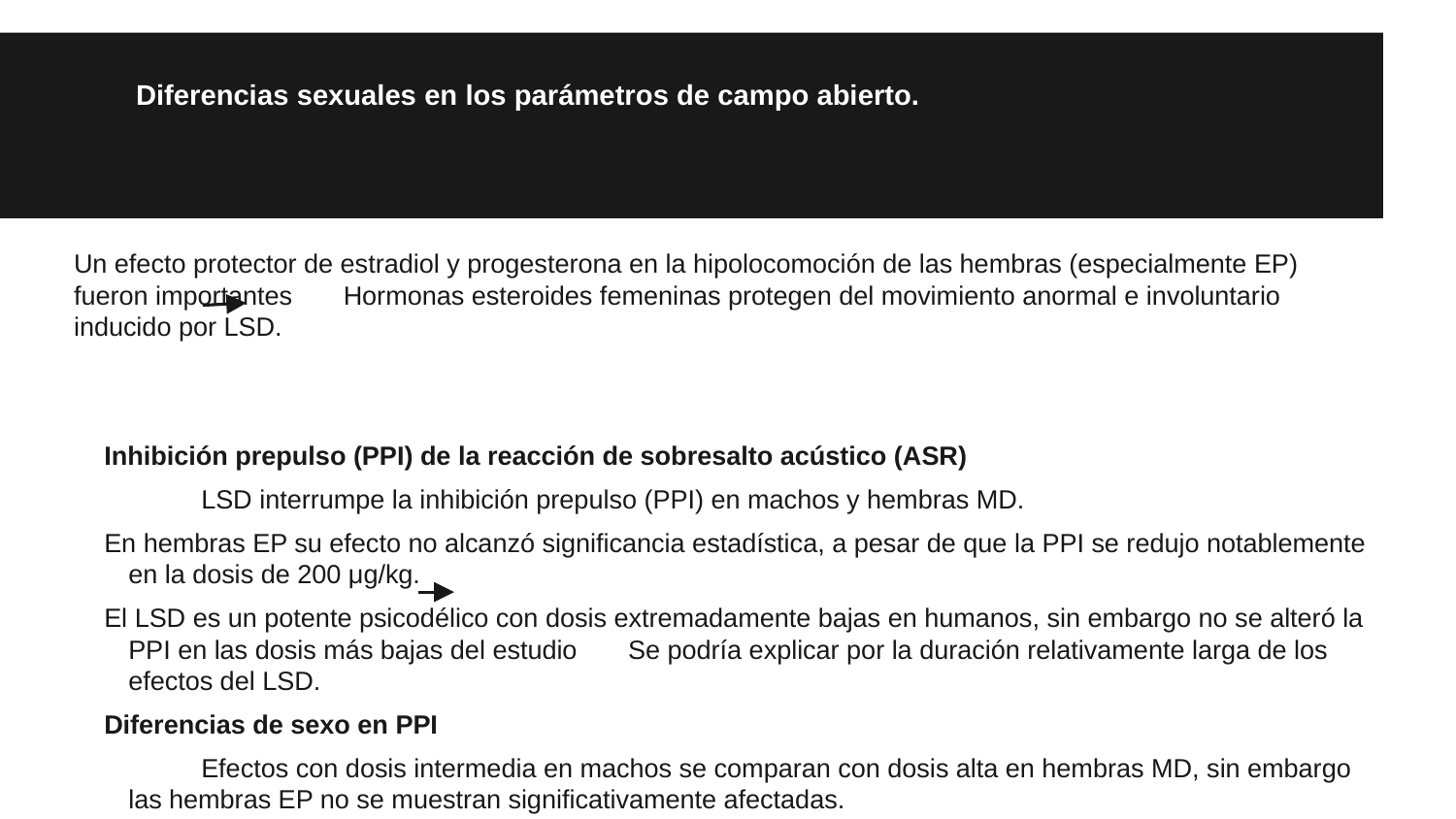

# Diferencias sexuales en los parámetros de campo abierto.
Un efecto protector de estradiol y progesterona en la hipolocomoción de las hembras (especialmente EP) fueron importantes       Hormonas esteroides femeninas protegen del movimiento anormal e involuntario inducido por LSD.

Inhibición prepulso (PPI) de la reacción de sobresalto acústico (ASR)
LSD interrumpe la inhibición prepulso (PPI) en machos y hembras MD.
En hembras EP su efecto no alcanzó significancia estadística, a pesar de que la PPI se redujo notablemente en la dosis de 200 μg/kg.
El LSD es un potente psicodélico con dosis extremadamente bajas en humanos, sin embargo no se alteró la PPI en las dosis más bajas del estudio       Se podría explicar por la duración relativamente larga de los efectos del LSD.
Diferencias de sexo en PPI
Efectos con dosis intermedia en machos se comparan con dosis alta en hembras MD, sin embargo las hembras EP no se muestran significativamente afectadas.